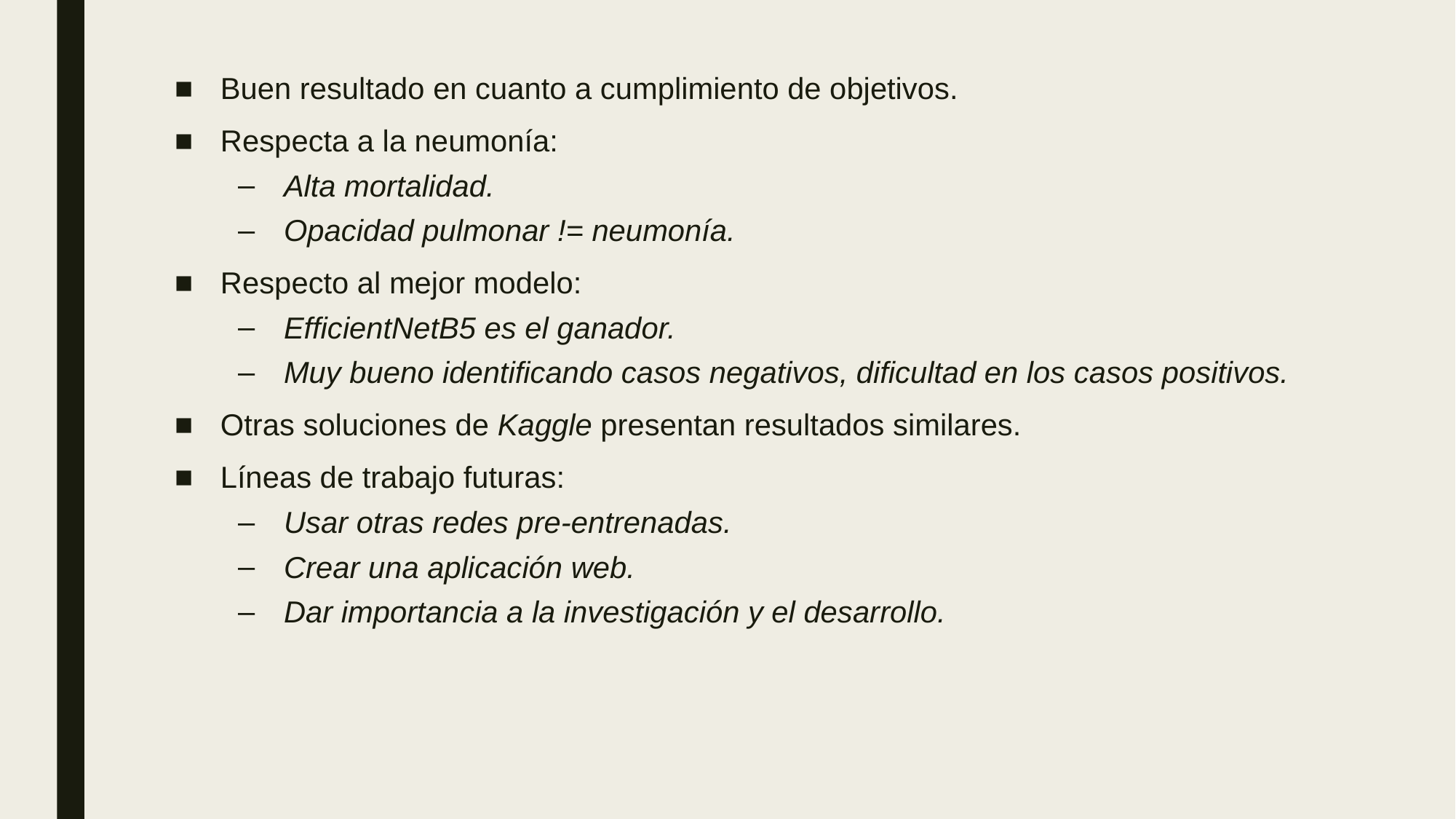

Buen resultado en cuanto a cumplimiento de objetivos.
Respecta a la neumonía:
Alta mortalidad.
Opacidad pulmonar != neumonía.
Respecto al mejor modelo:
EfficientNetB5 es el ganador.
Muy bueno identificando casos negativos, dificultad en los casos positivos.
Otras soluciones de Kaggle presentan resultados similares.
Líneas de trabajo futuras:
Usar otras redes pre-entrenadas.
Crear una aplicación web.
Dar importancia a la investigación y el desarrollo.